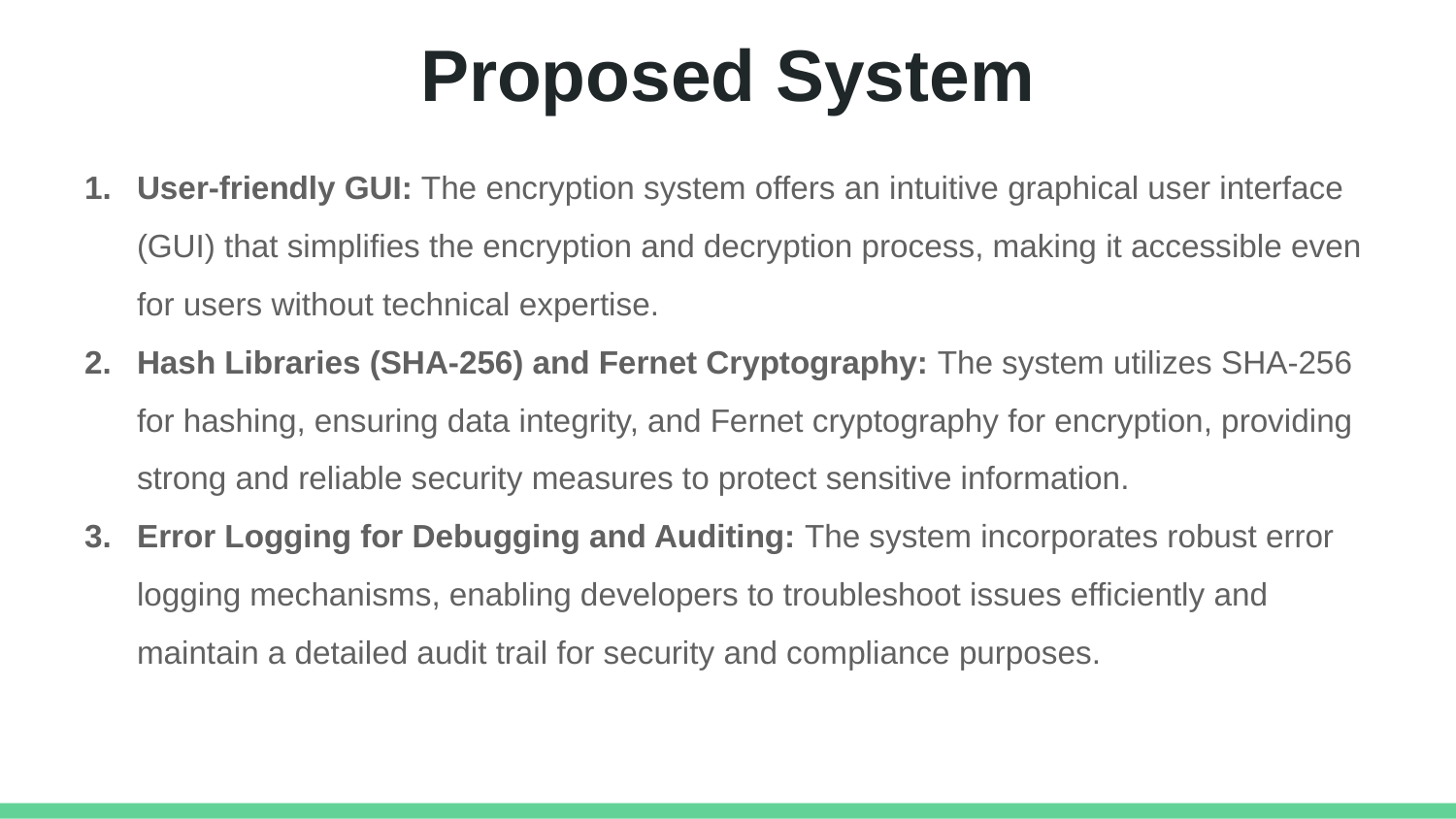

# Proposed System
User-friendly GUI: The encryption system offers an intuitive graphical user interface (GUI) that simplifies the encryption and decryption process, making it accessible even for users without technical expertise.
Hash Libraries (SHA-256) and Fernet Cryptography: The system utilizes SHA-256 for hashing, ensuring data integrity, and Fernet cryptography for encryption, providing strong and reliable security measures to protect sensitive information.
Error Logging for Debugging and Auditing: The system incorporates robust error logging mechanisms, enabling developers to troubleshoot issues efficiently and maintain a detailed audit trail for security and compliance purposes.